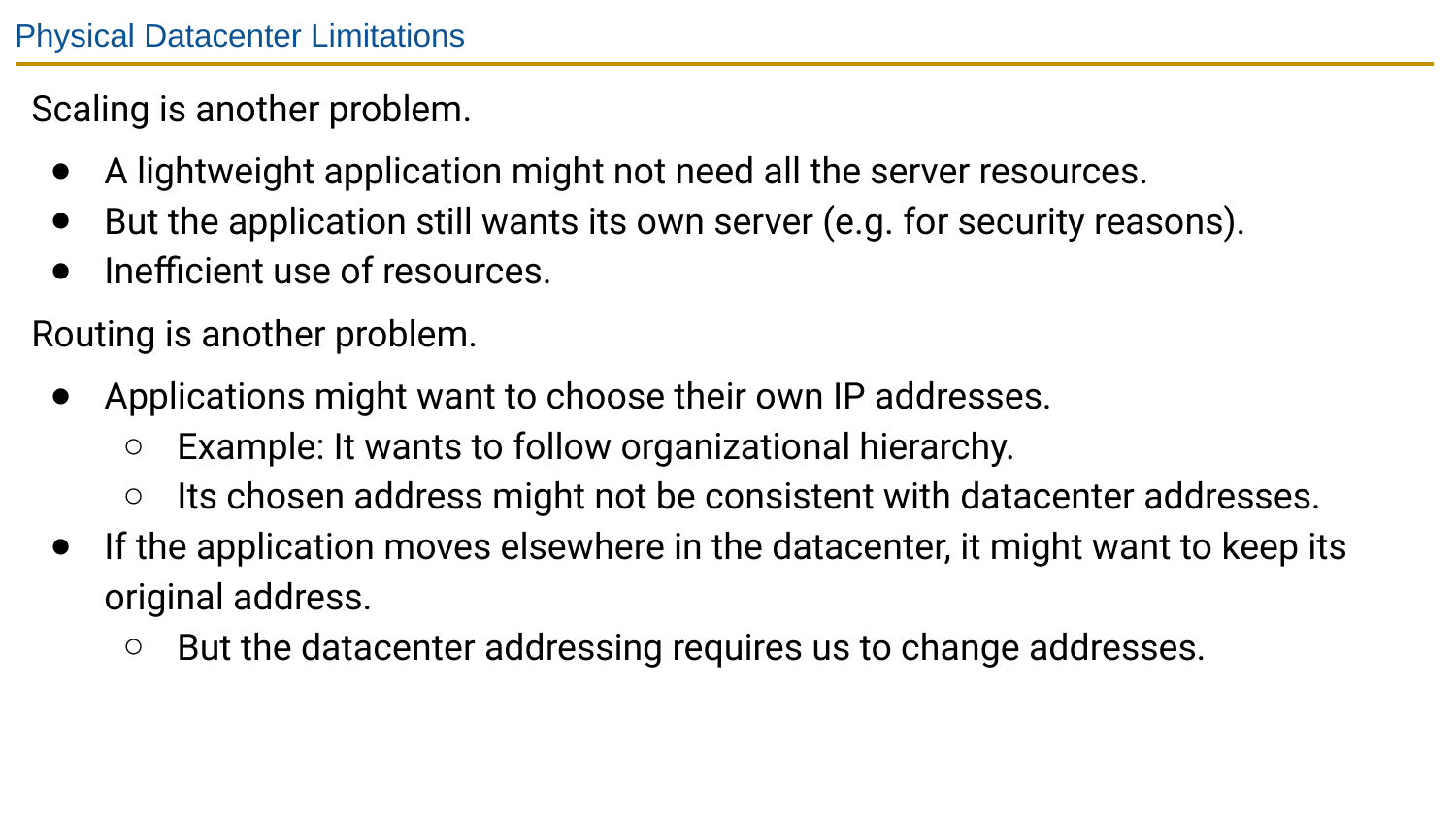

# Physical Datacenter Limitations
Scaling is another problem.
A lightweight application might not need all the server resources.
But the application still wants its own server (e.g. for security reasons).
Inefficient use of resources.
Routing is another problem.
Applications might want to choose their own IP addresses.
Example: It wants to follow organizational hierarchy.
Its chosen address might not be consistent with datacenter addresses.
If the application moves elsewhere in the datacenter, it might want to keep its original address.
But the datacenter addressing requires us to change addresses.